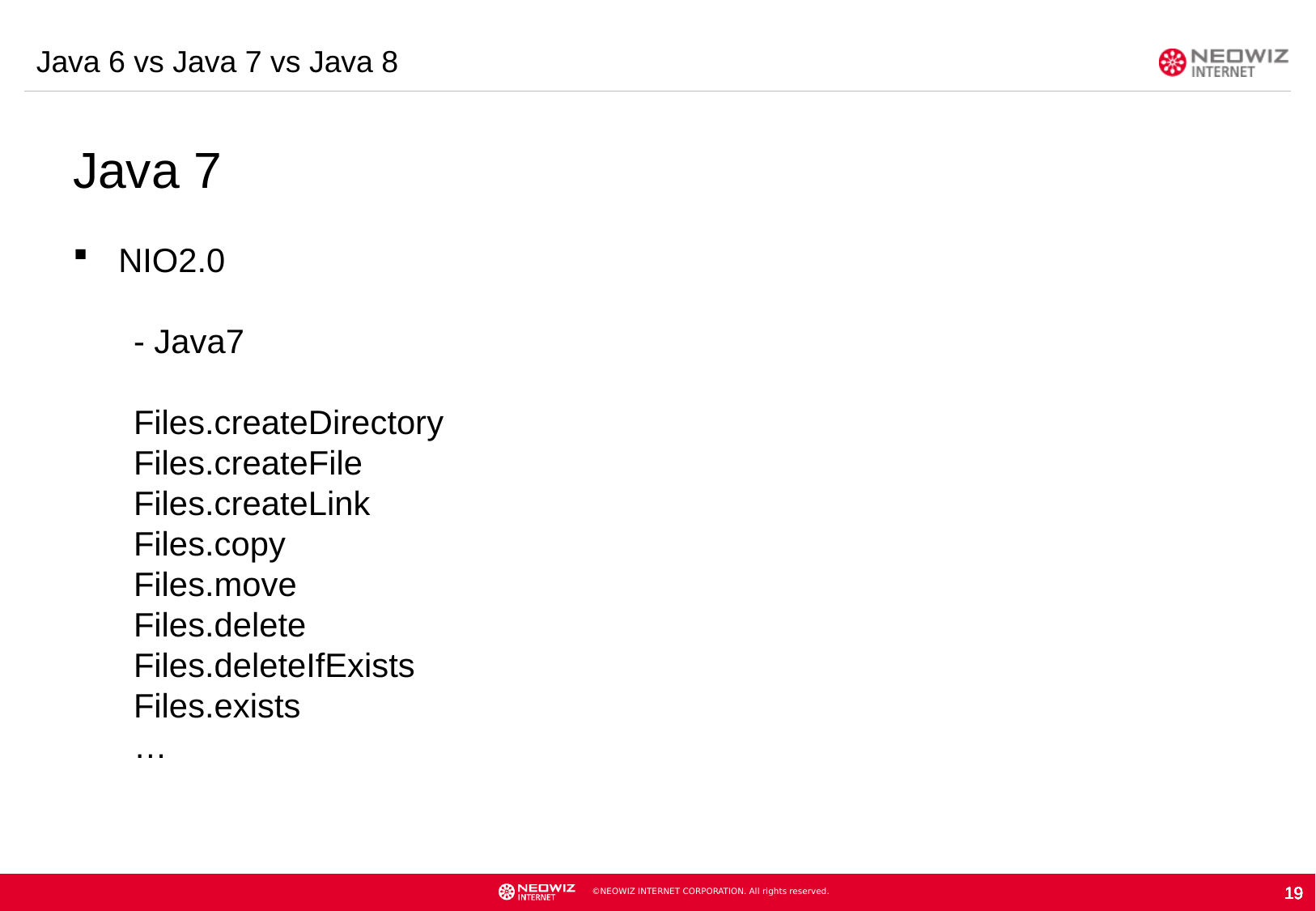

Java 6 vs Java 7 vs Java 8

Java 7

NIO2.0

- Java7

Files.createDirectory
Files.createFile
Files.createLink
Files.copy
Files.move
Files.delete
Files.deleteIfExists
Files.exists
…

19
19
19
19
19
19
19
19
19
19
19
19